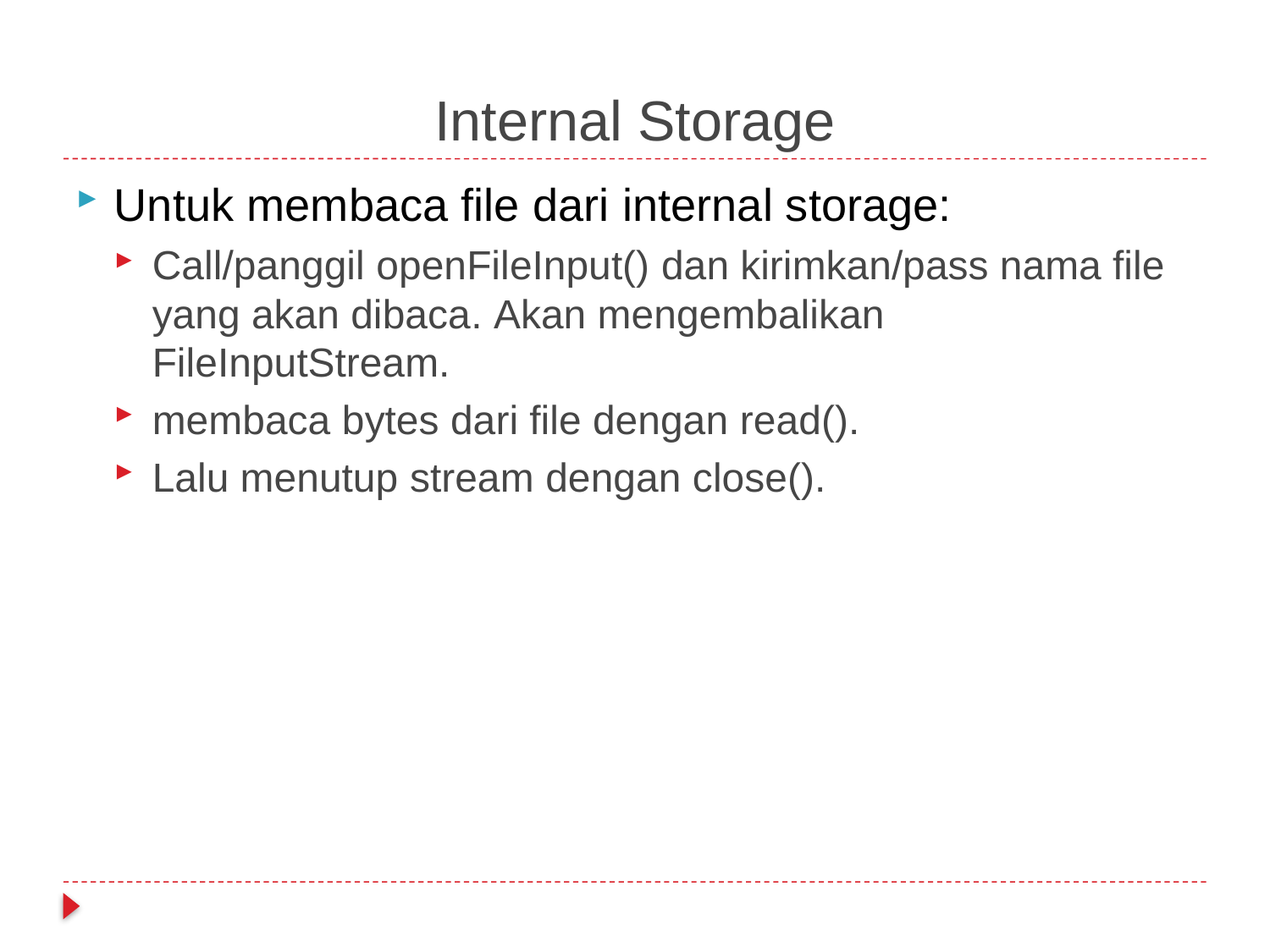

# Internal Storage
Untuk membaca file dari internal storage:
Call/panggil openFileInput() dan kirimkan/pass nama file yang akan dibaca. Akan mengembalikan FileInputStream.
membaca bytes dari file dengan read().
Lalu menutup stream dengan close().